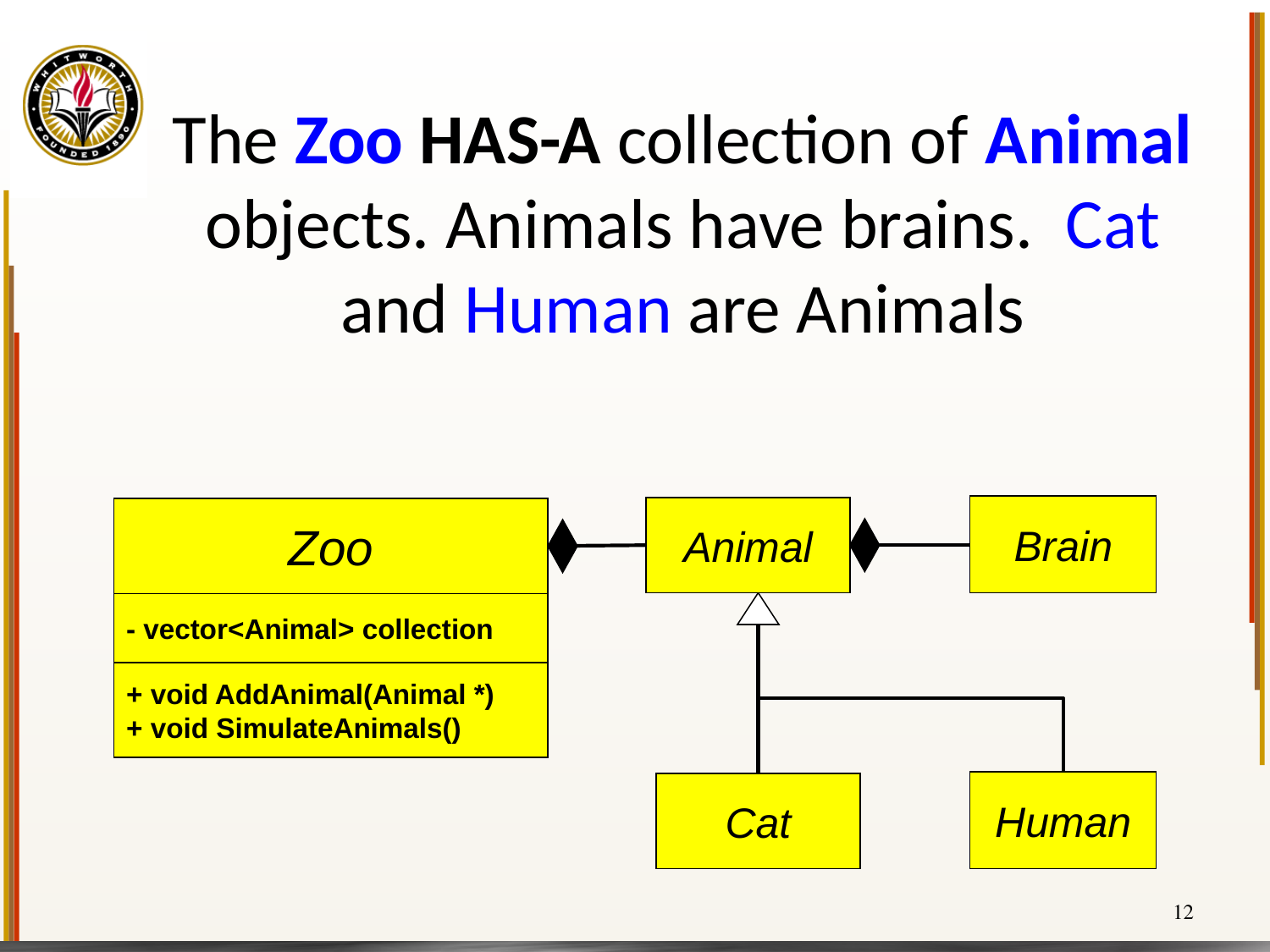

# The Zoo HAS-A collection of Animal objects. Animals have brains.  Cat and Human are Animals
Brain
Animal
Zoo

- vector<Animal> collection
+ void AddAnimal(Animal *)
+ void SimulateAnimals()
Human
Cat
12